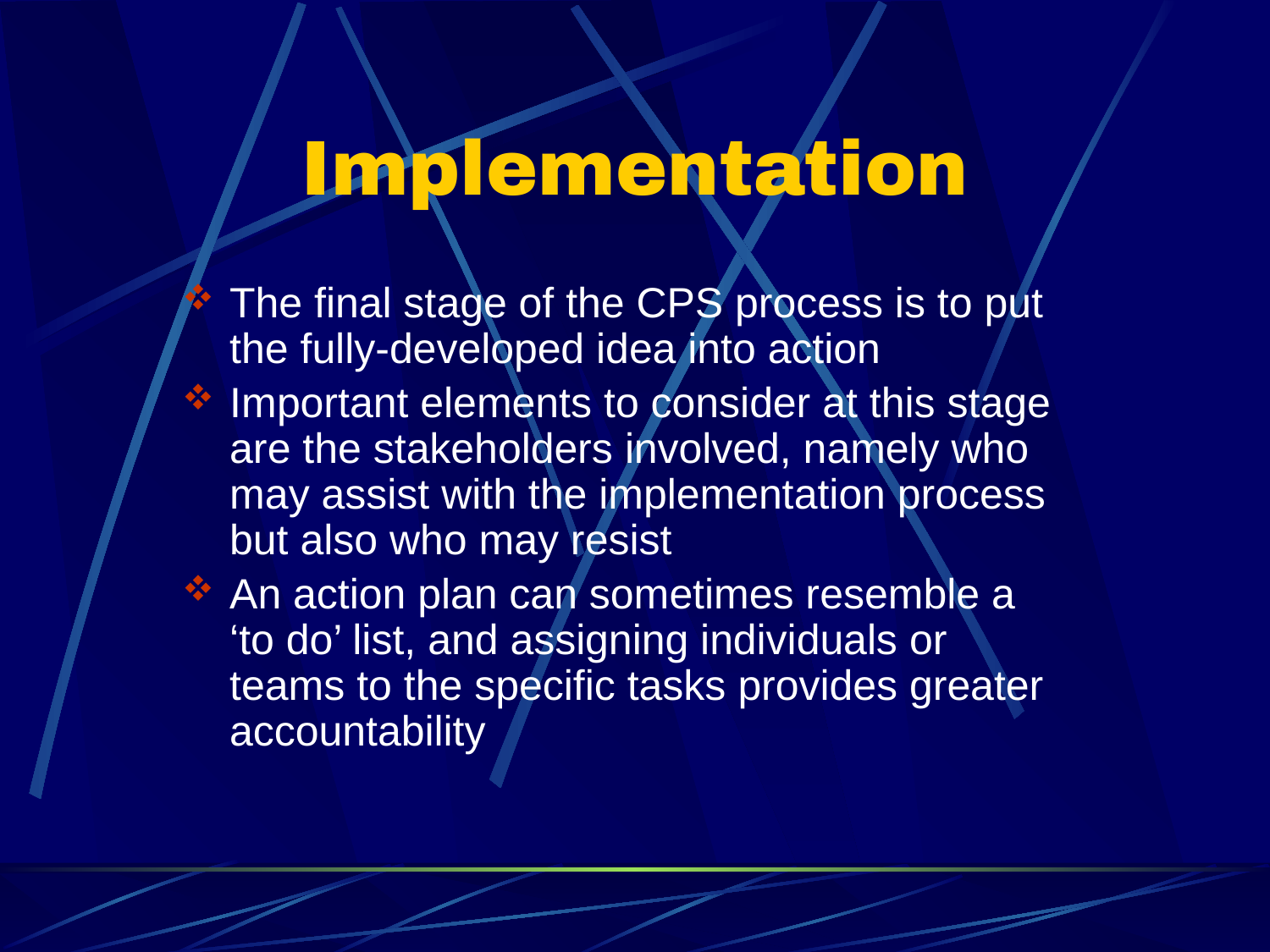

# Implementation
The final stage of the CPS process is to put the fully-developed idea into action
Important elements to consider at this stage are the stakeholders involved, namely who may assist with the implementation process but also who may resist
An action plan can sometimes resemble a ‘to do’ list, and assigning individuals or teams to the specific tasks provides greater accountability